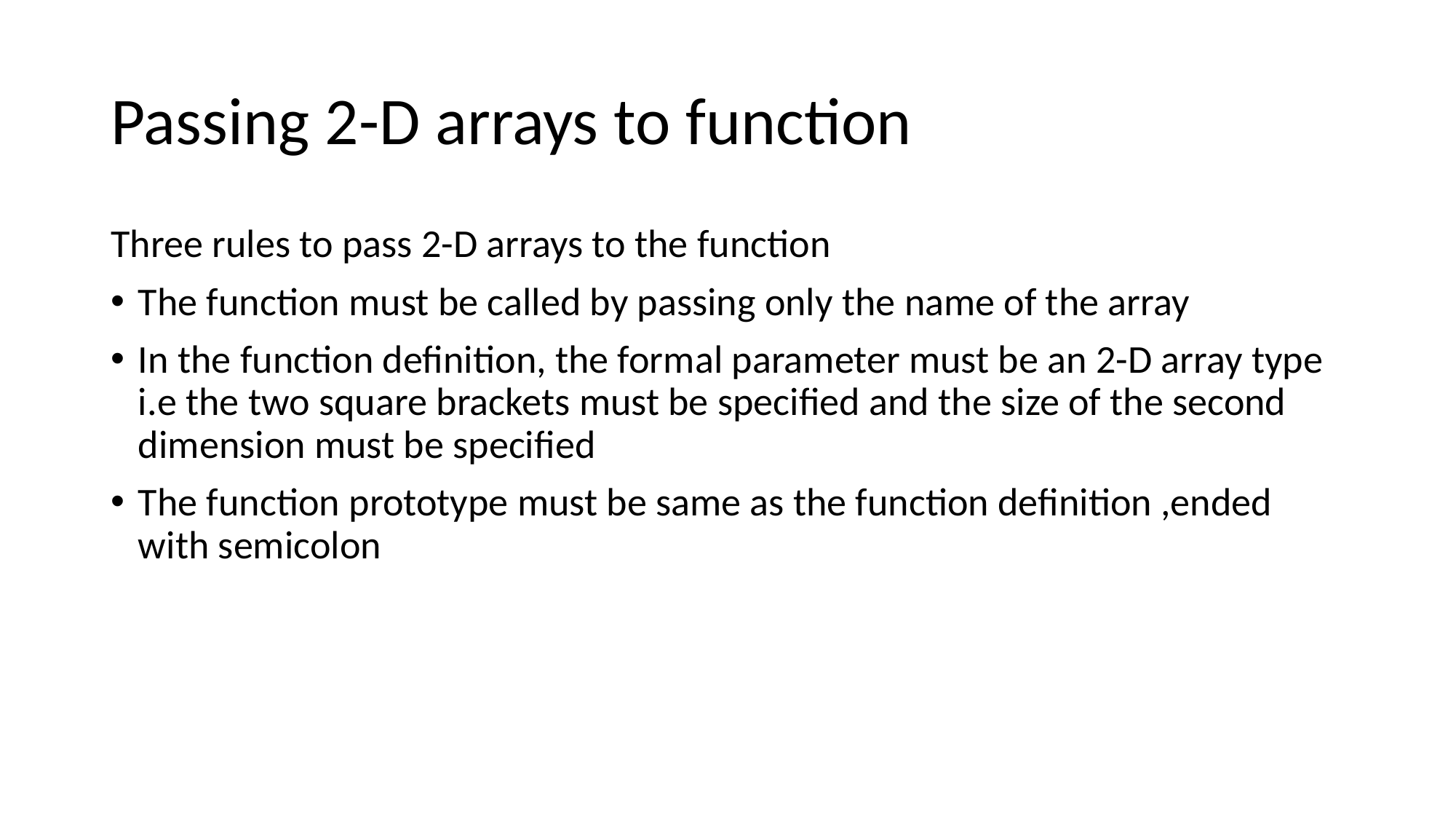

# Passing 2-D arrays to function
Three rules to pass 2-D arrays to the function
The function must be called by passing only the name of the array
In the function definition, the formal parameter must be an 2-D array type i.e the two square brackets must be specified and the size of the second dimension must be specified
The function prototype must be same as the function definition ,ended with semicolon